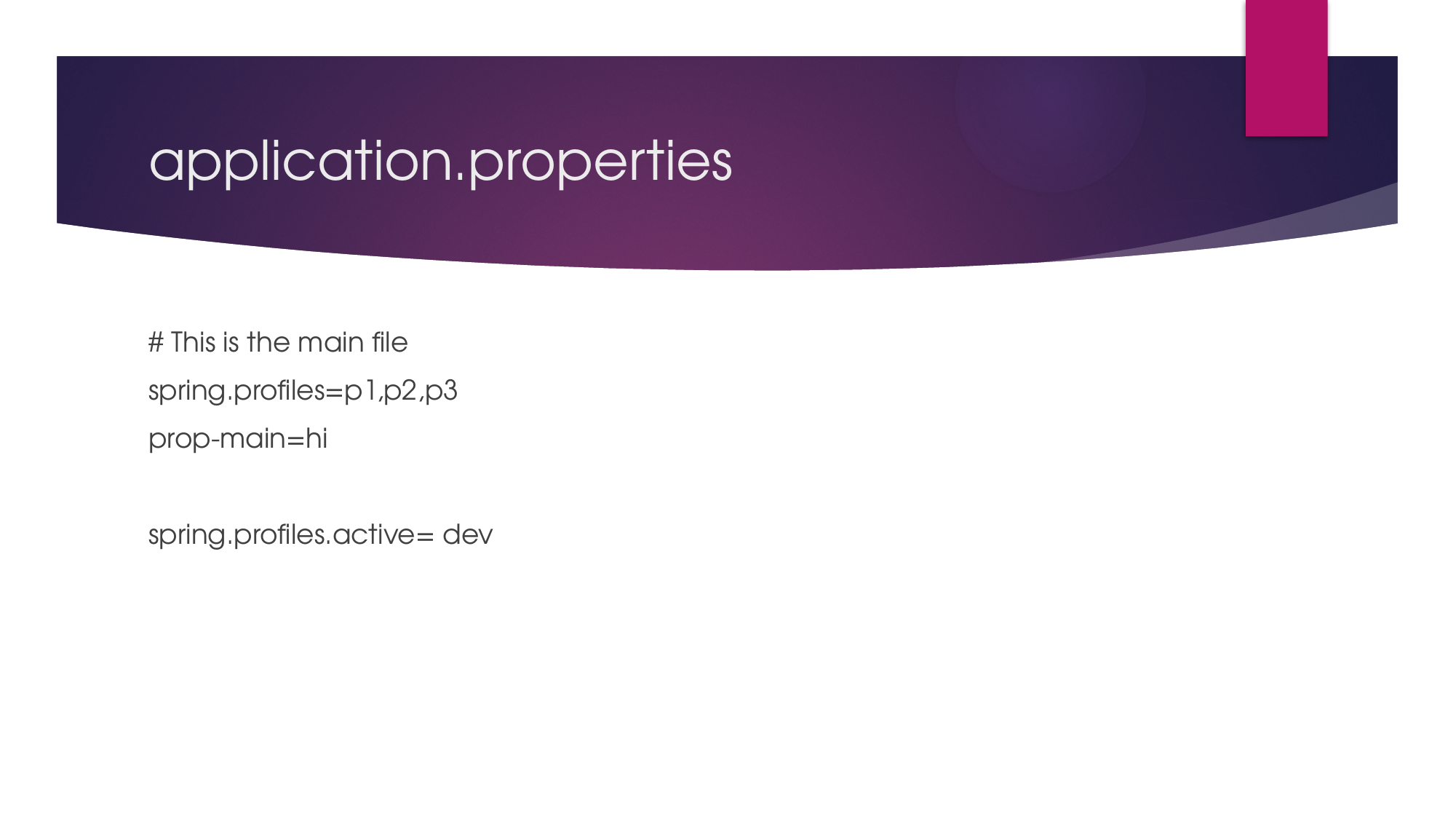

# application.properties

# This is the main file
spring.profiles=p1,p2,p3
prop-main=hi

spring.profiles.active= dev